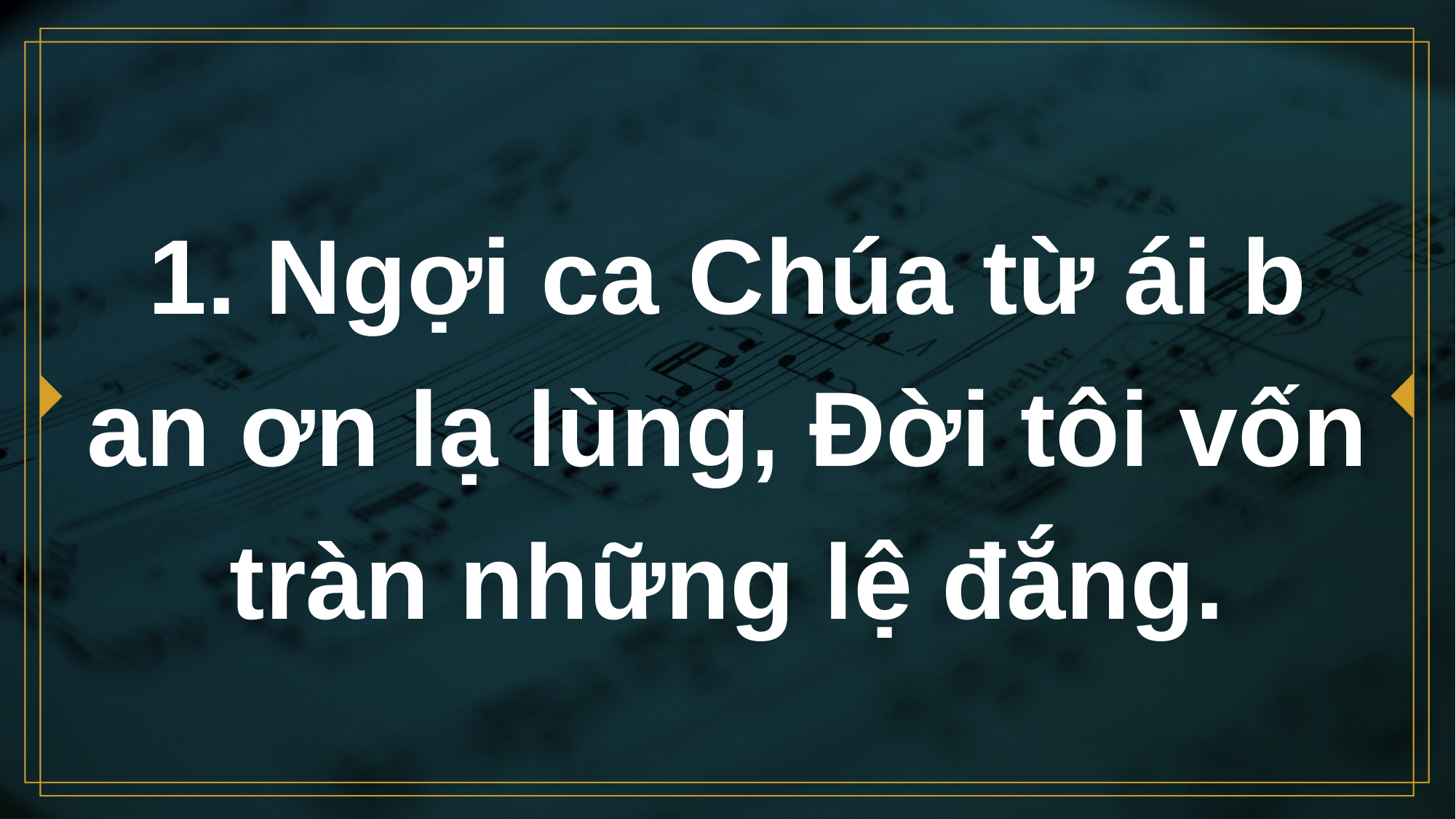

# 1. Ngợi ca Chúa từ ái b an ơn lạ lùng, Ðời tôi vốn tràn những lệ đắng.